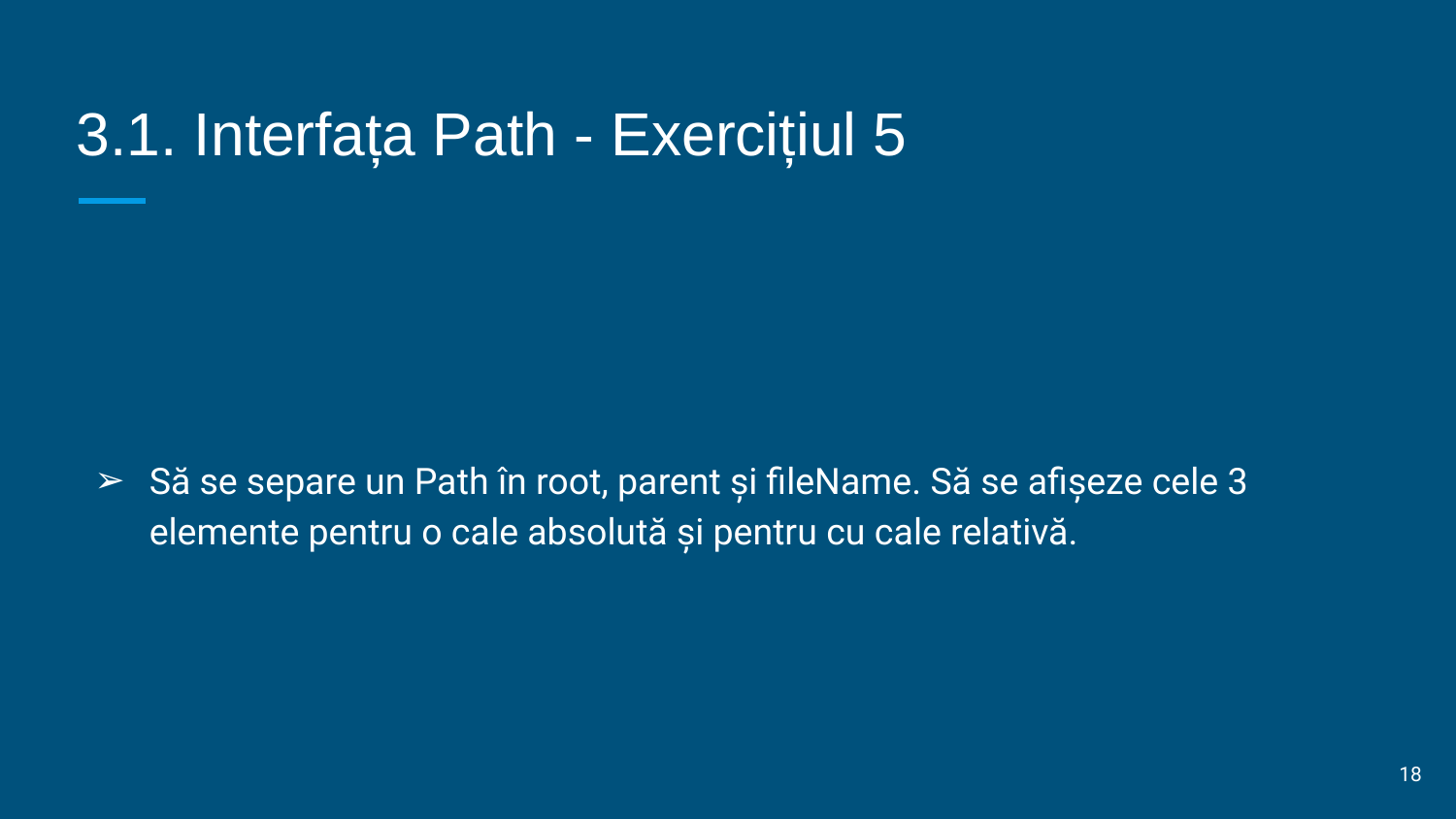

# 3.1. Interfața Path - Exercițiul 5
Să se separe un Path în root, parent și fileName. Să se afișeze cele 3 elemente pentru o cale absolută și pentru cu cale relativă.
18